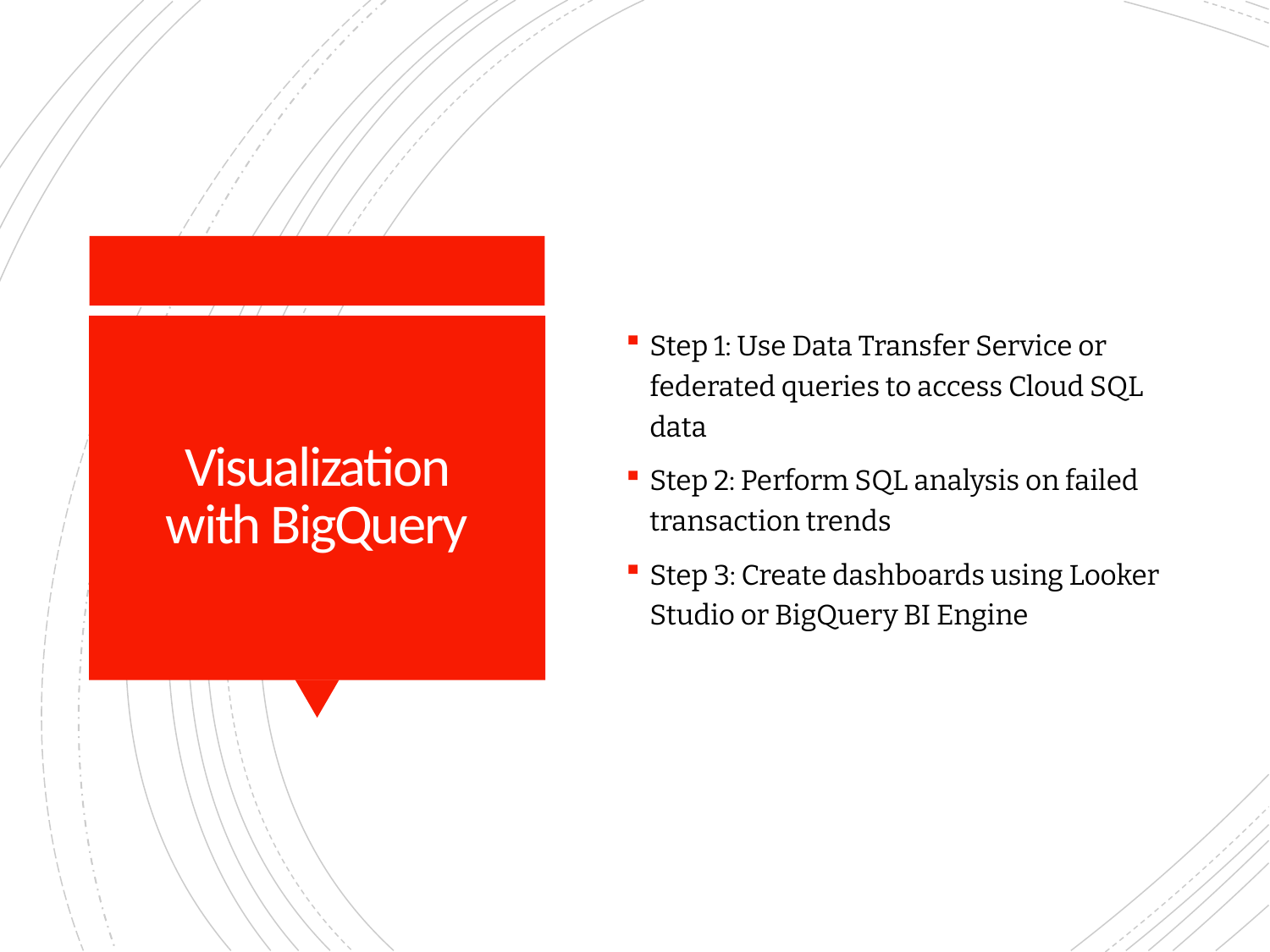

Step 1: Use Data Transfer Service or federated queries to access Cloud SQL data
Step 2: Perform SQL analysis on failed transaction trends
Step 3: Create dashboards using Looker Studio or BigQuery BI Engine
# Visualization with BigQuery